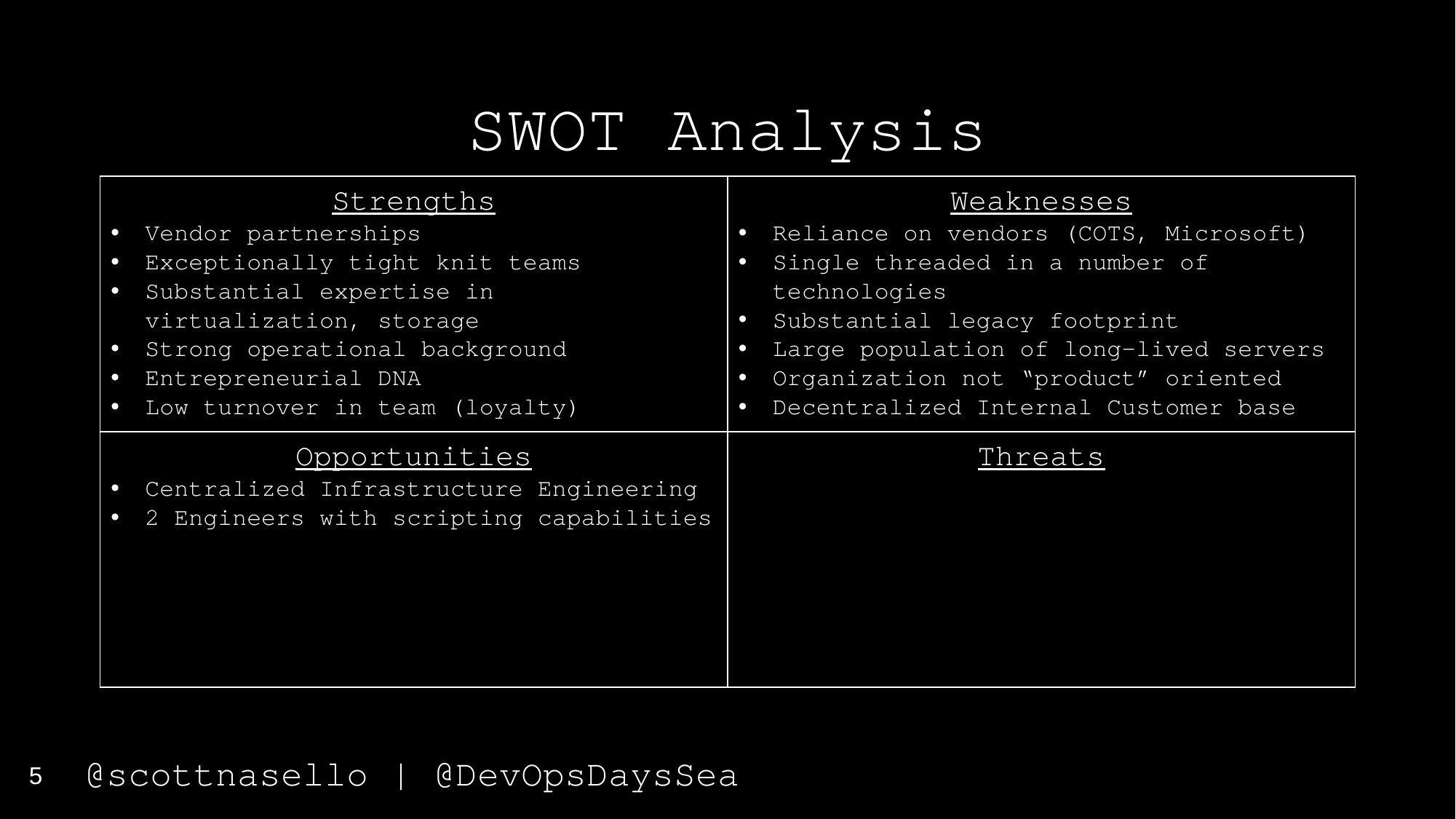

# SWOT Analysis
| Strengths Vendor partnerships Exceptionally tight knit teams Substantial expertise in virtualization, storage Strong operational background Entrepreneurial DNA Low turnover in team (loyalty) | Weaknesses Reliance on vendors (COTS, Microsoft) Single threaded in a number of technologies Substantial legacy footprint Large population of long-lived servers Organization not “product” oriented Decentralized Internal Customer base |
| --- | --- |
| Opportunities Centralized Infrastructure Engineering 2 Engineers with scripting capabilities | Threats |
5